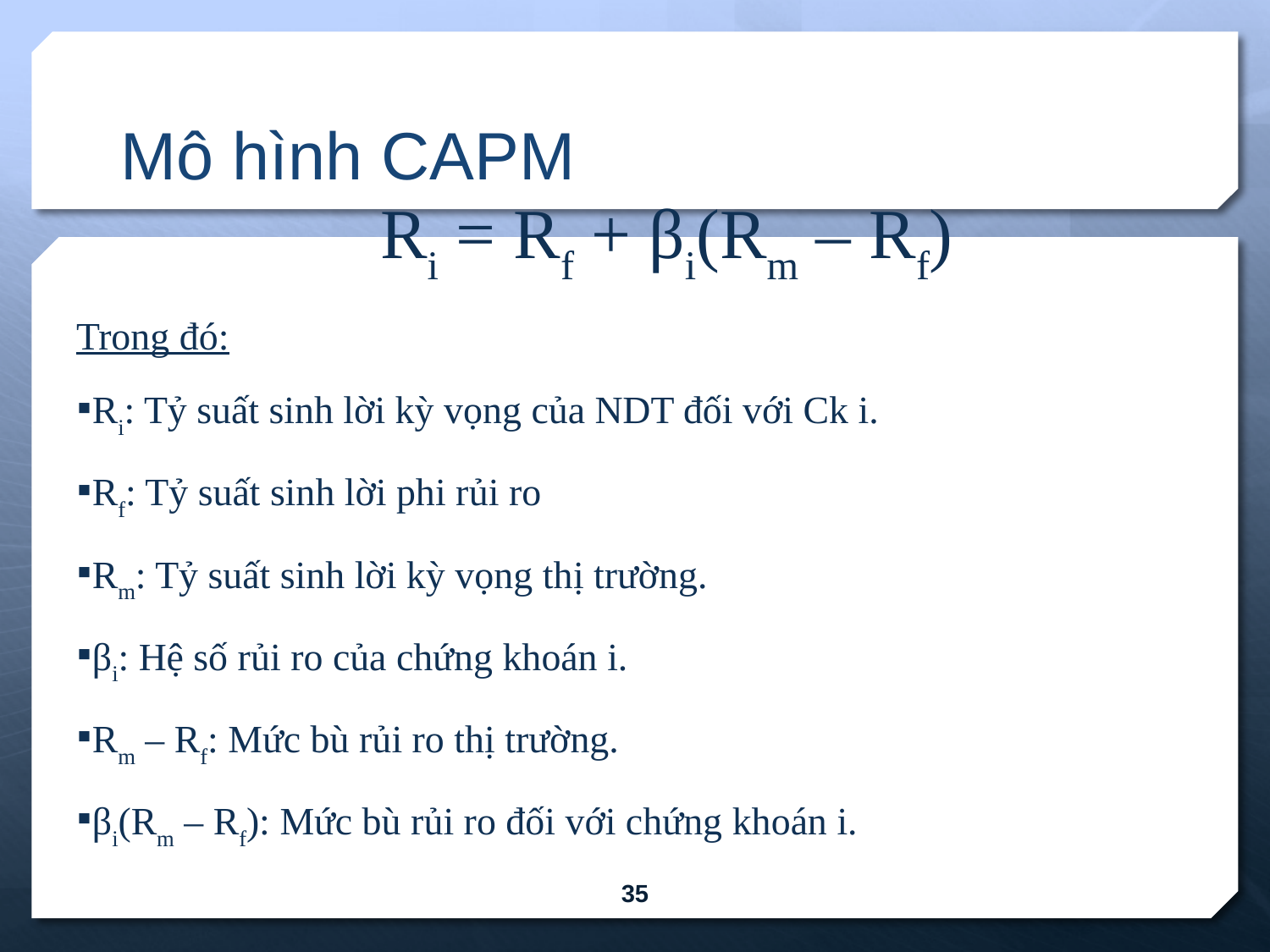

# Mô hình CAPM
Ri = Rf + βi(Rm – Rf)
Trong đó:
Ri: Tỷ suất sinh lời kỳ vọng của NDT đối với Ck i.
Rf: Tỷ suất sinh lời phi rủi ro
Rm: Tỷ suất sinh lời kỳ vọng thị trường.
βi: Hệ số rủi ro của chứng khoán i.
Rm – Rf: Mức bù rủi ro thị trường.
βi(Rm – Rf): Mức bù rủi ro đối với chứng khoán i.
35